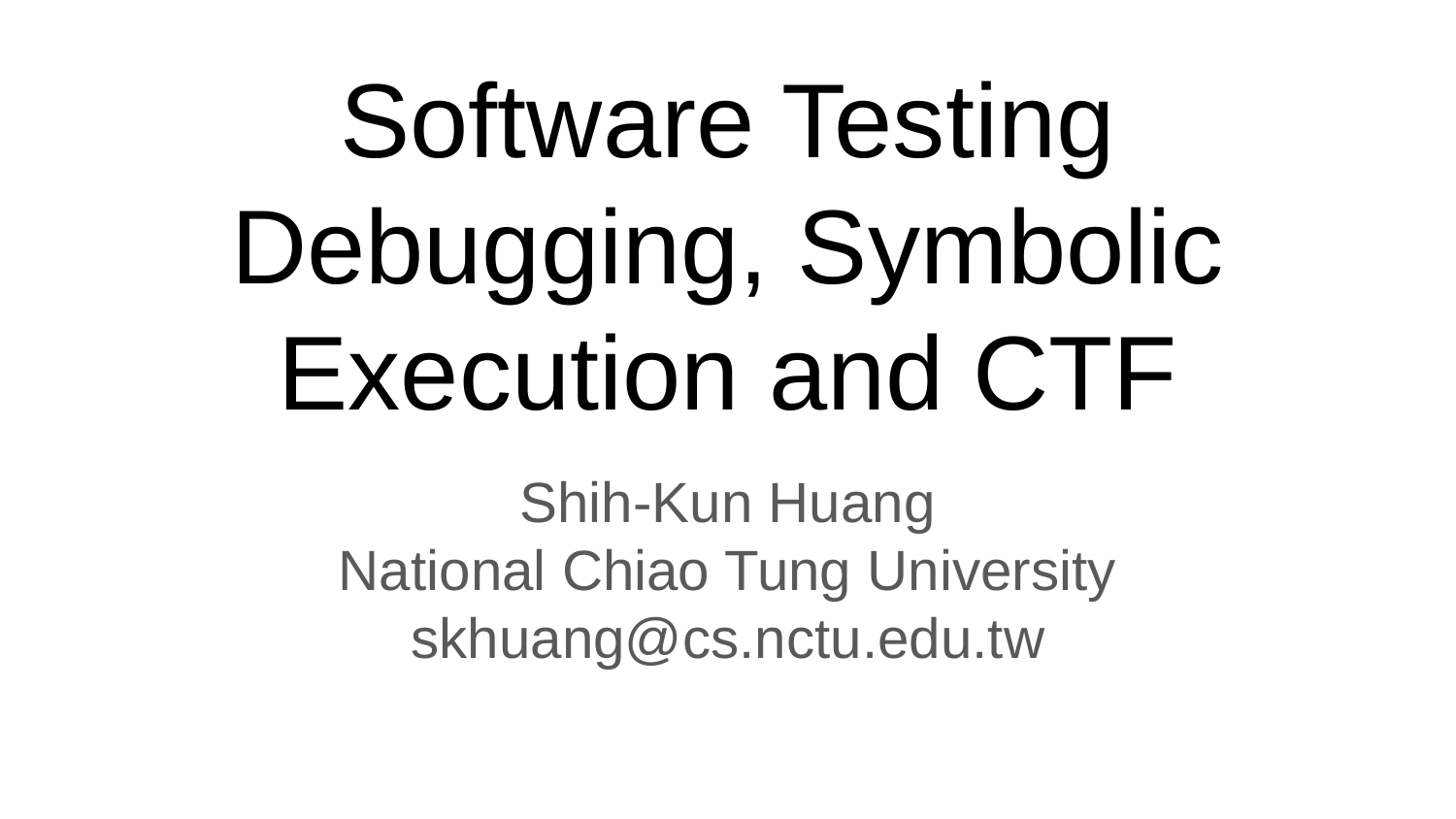

# Software Testing Debugging, Symbolic Execution and CTF
Shih-Kun Huang
National Chiao Tung University
skhuang@cs.nctu.edu.tw